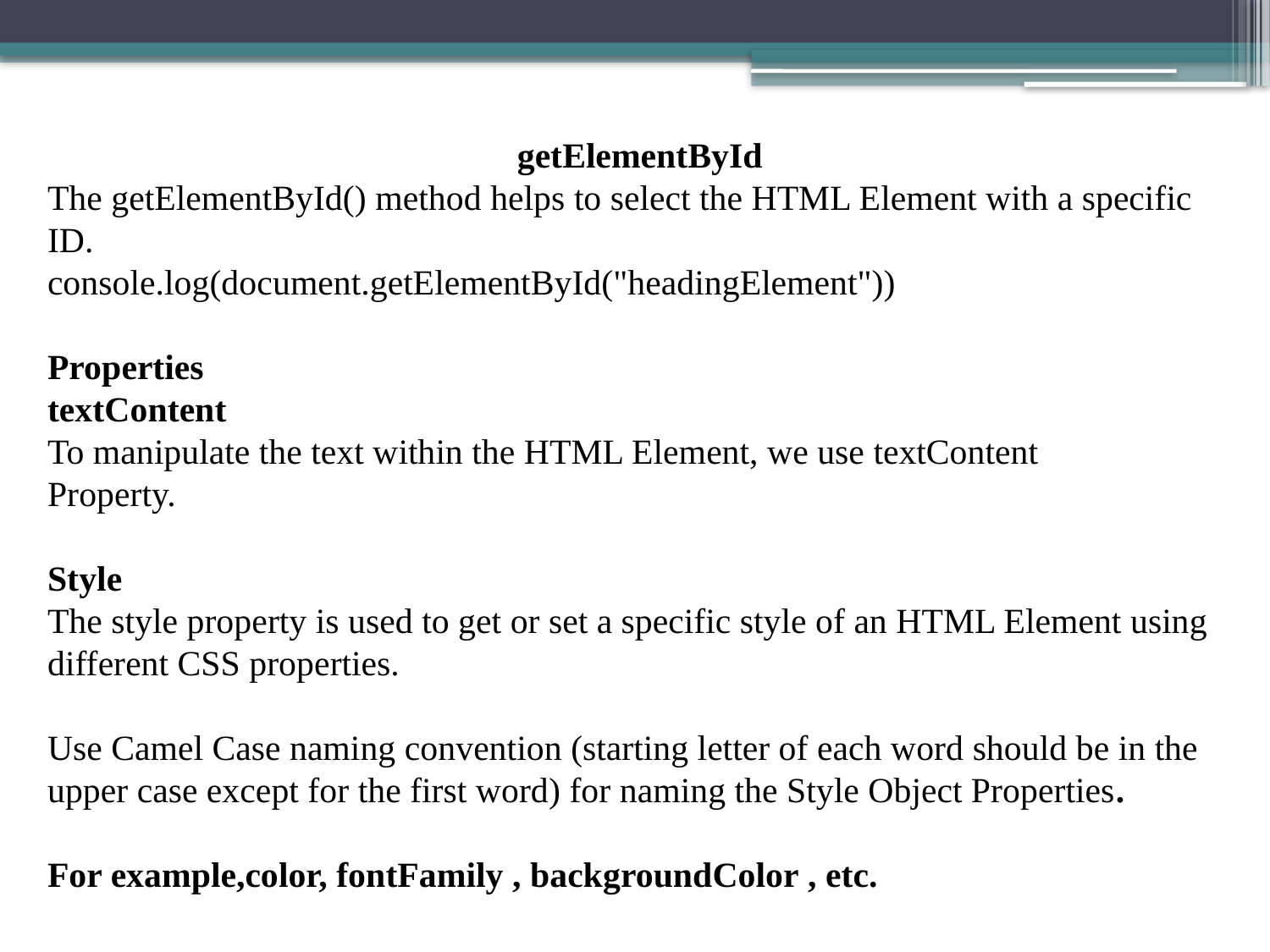

getElementById
The getElementById() method helps to select the HTML Element with a specific ID.
console.log(document.getElementById("headingElement"))
Properties
textContent
To manipulate the text within the HTML Element, we use textContent
Property.
Style
The style property is used to get or set a specific style of an HTML Element using different CSS properties.
Use Camel Case naming convention (starting letter of each word should be in the upper case except for the first word) for naming the Style Object Properties.
For example,color, fontFamily , backgroundColor , etc.